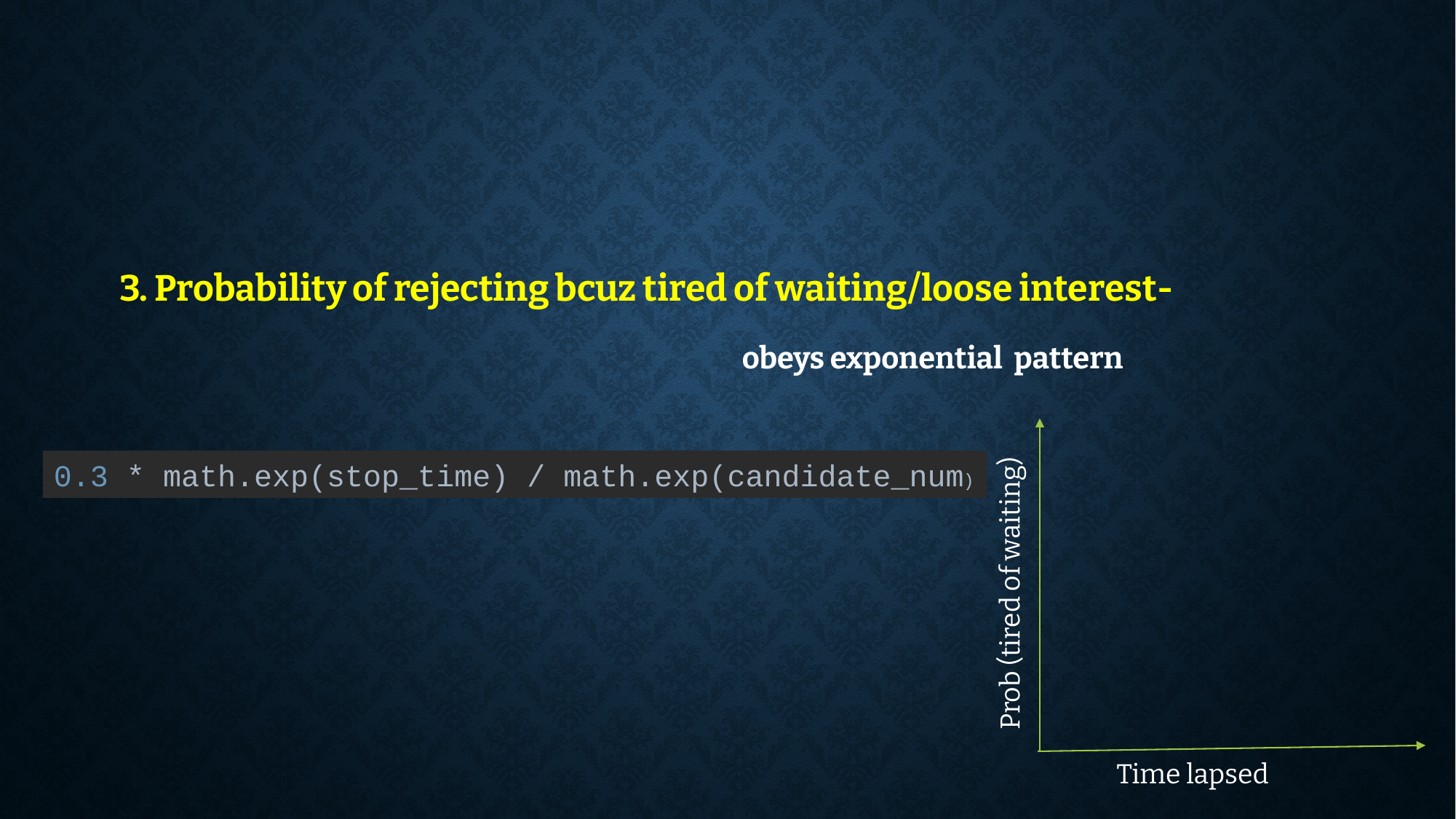

#
3. Probability of rejecting bcuz tired of waiting/loose interest-
                                                                                               obeys exponential  pattern

0.3 * math.exp(stop_time) / math.exp(candidate_num)
Prob (tired of waiting)
Time lapsed